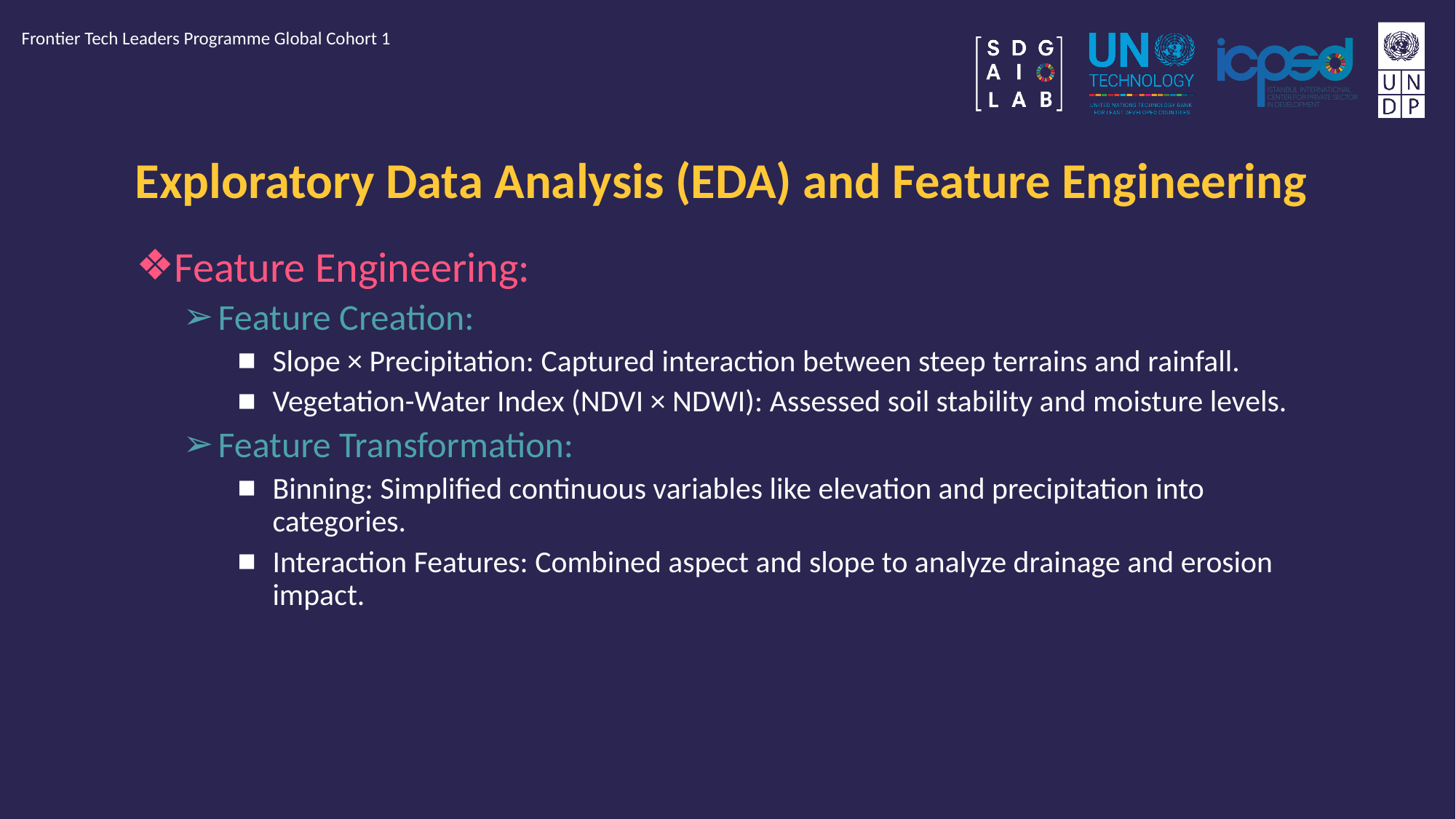

Frontier Tech Leaders Programme Global Cohort 1
# Exploratory Data Analysis (EDA) and Feature Engineering
Feature Engineering:
Feature Creation:
Slope × Precipitation: Captured interaction between steep terrains and rainfall.
Vegetation-Water Index (NDVI × NDWI): Assessed soil stability and moisture levels.
Feature Transformation:
Binning: Simplified continuous variables like elevation and precipitation into categories.
Interaction Features: Combined aspect and slope to analyze drainage and erosion impact.